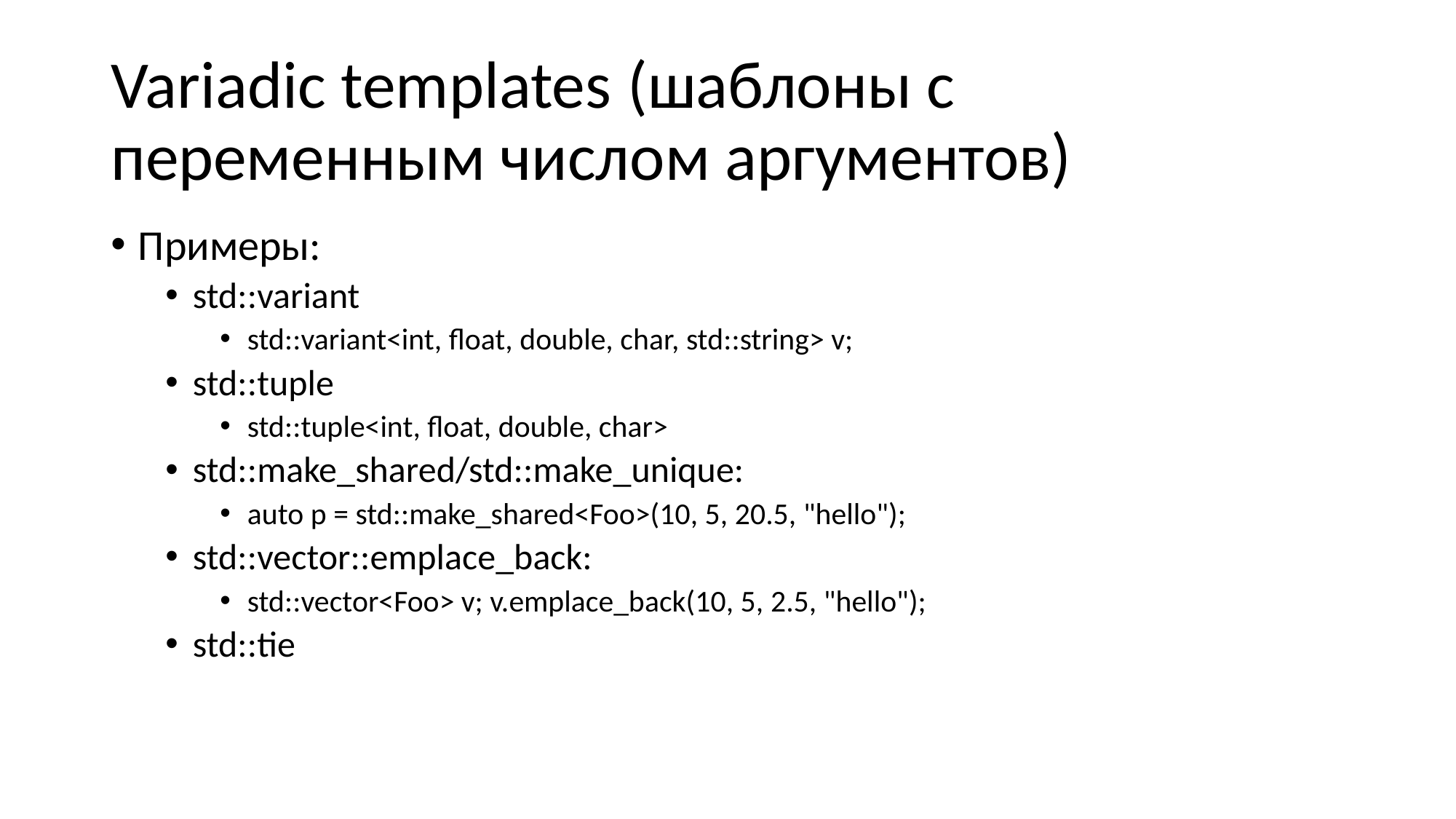

# Variadic templates (шаблоны с переменным числом аргументов)
Примеры:
std::variant
std::variant<int, float, double, char, std::string> v;
std::tuple
std::tuple<int, float, double, char>
std::make_shared/std::make_unique:
auto p = std::make_shared<Foo>(10, 5, 20.5, "hello");
std::vector::emplace_back:
std::vector<Foo> v; v.emplace_back(10, 5, 2.5, "hello");
std::tie